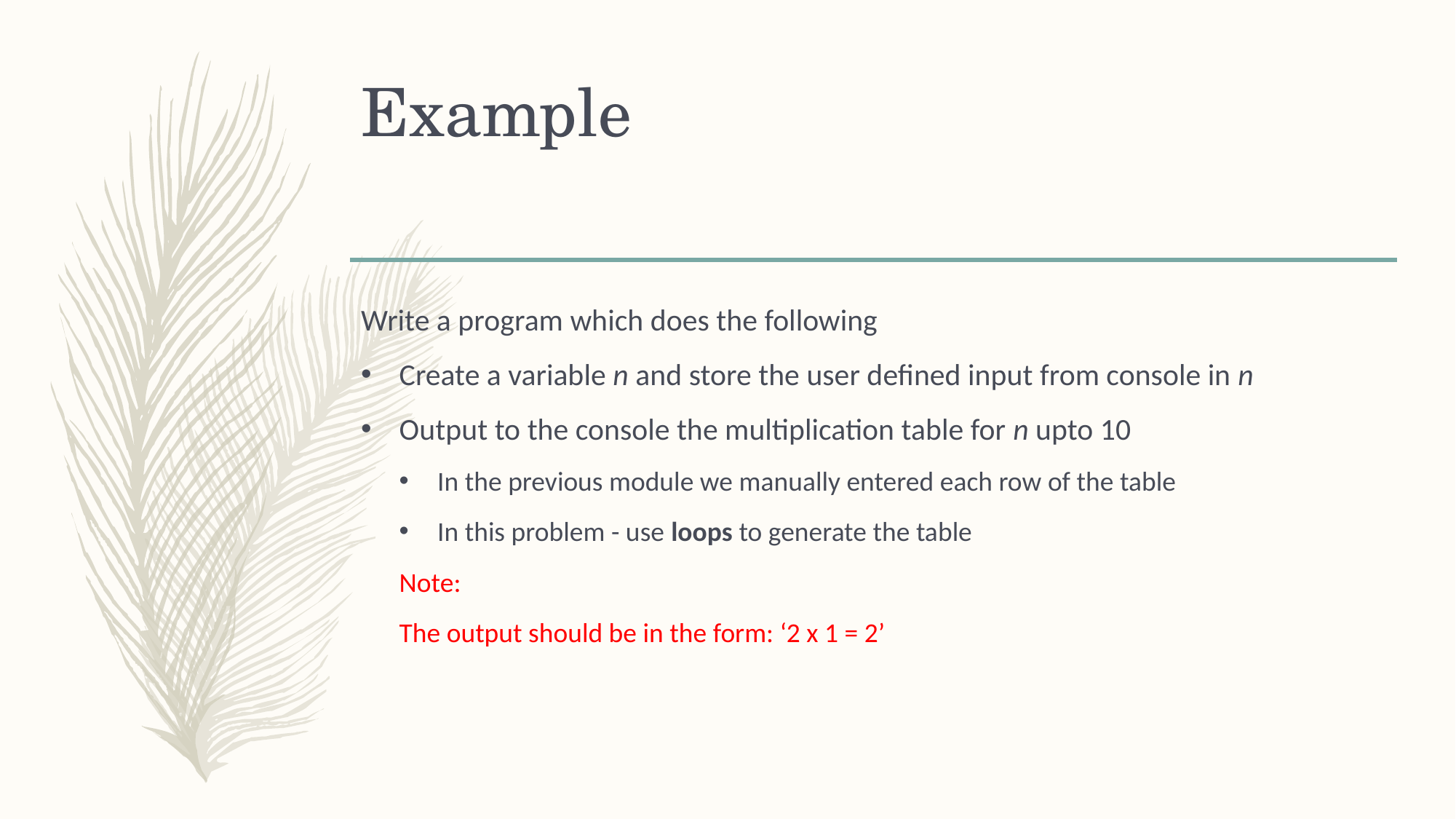

# Example
Write a program which does the following
Create a variable n and store the user defined input from console in n
Output to the console the multiplication table for n upto 10
In the previous module we manually entered each row of the table
In this problem - use loops to generate the table
Note:
The output should be in the form: ‘2 x 1 = 2’